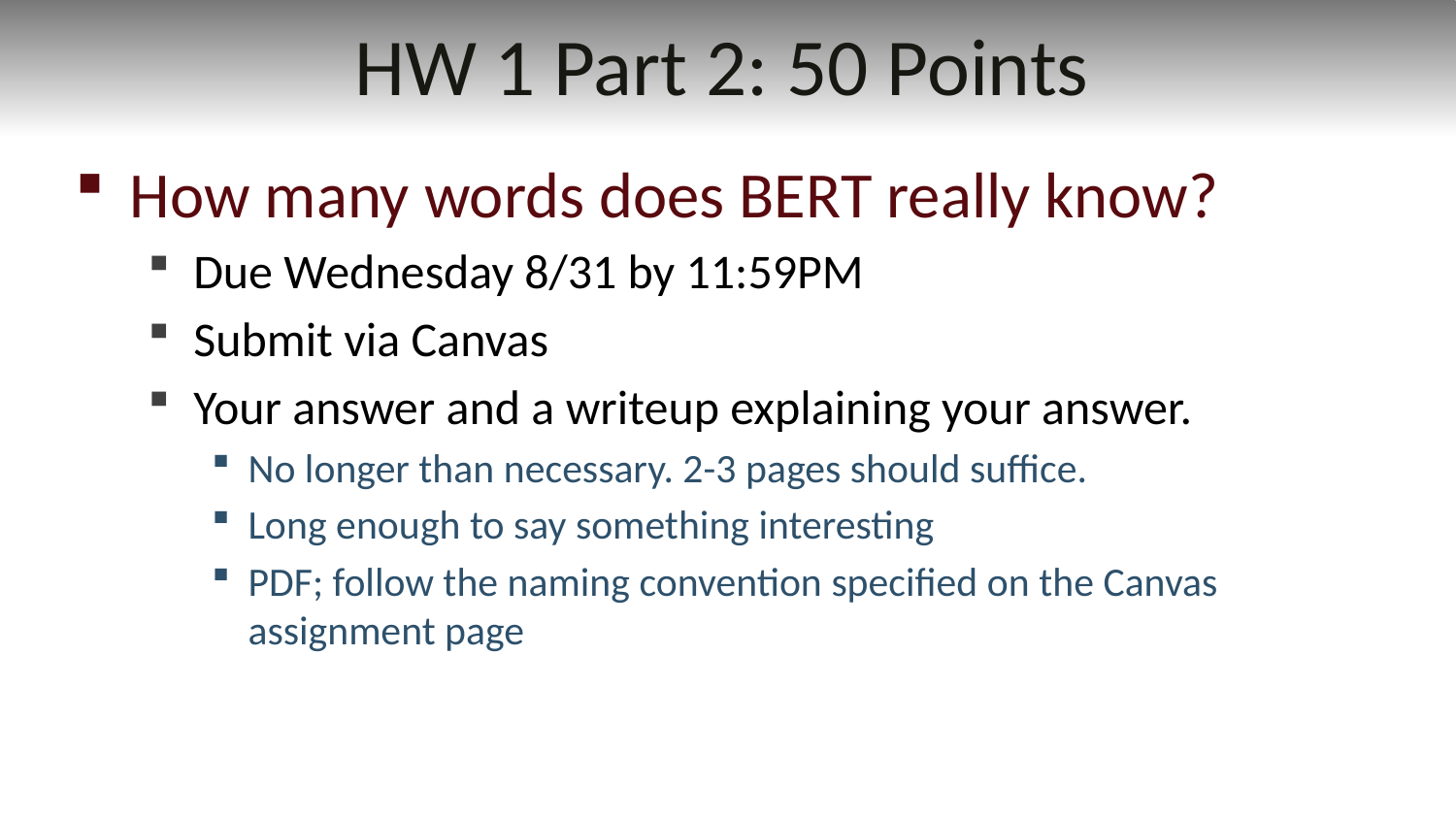

# HW 1 Part 2: 50 Points
How many words does BERT really know?
Due Wednesday 8/31 by 11:59PM
Submit via Canvas
Your answer and a writeup explaining your answer.
No longer than necessary. 2-3 pages should suffice.
Long enough to say something interesting
PDF; follow the naming convention specified on the Canvas assignment page